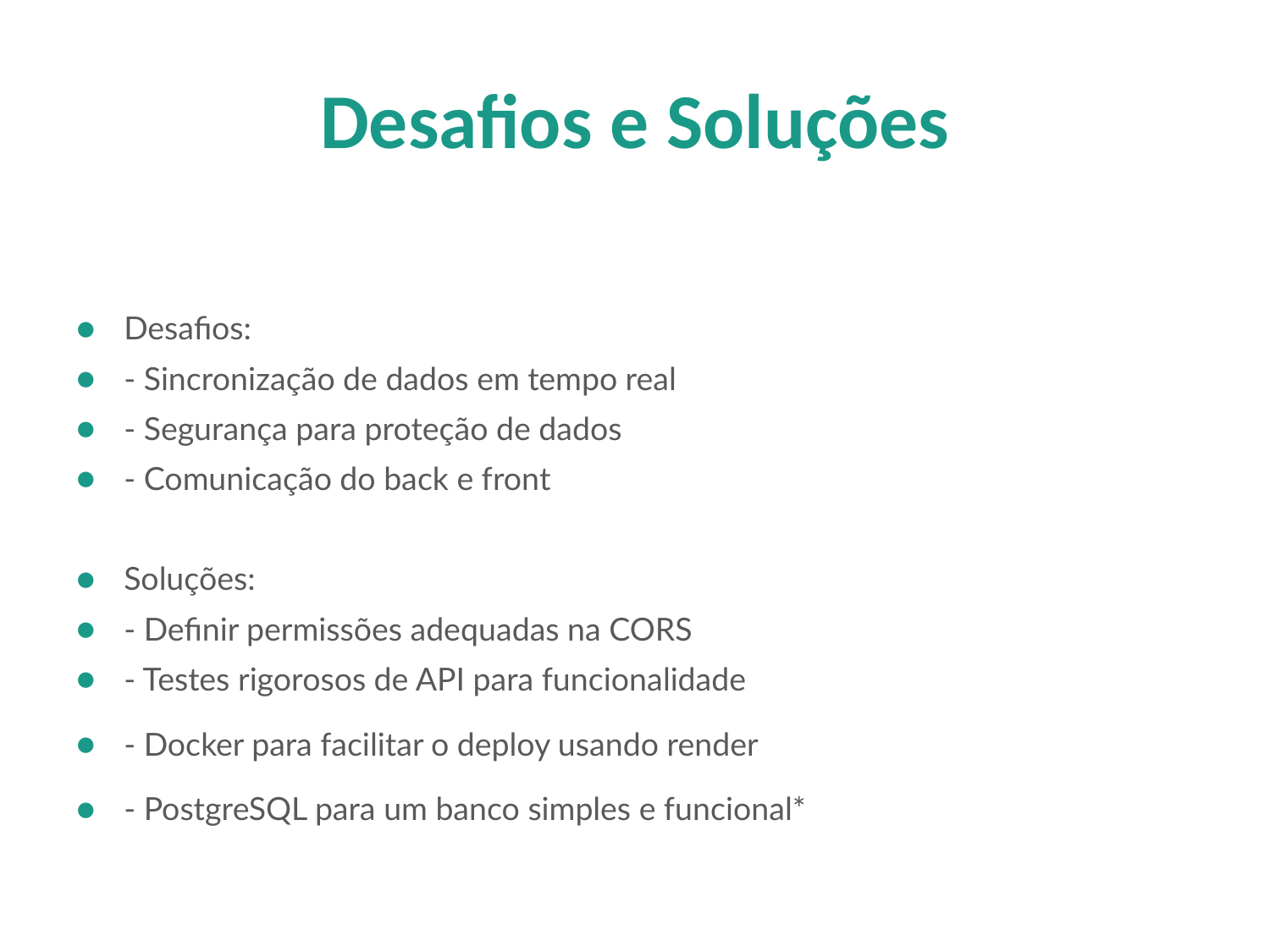

# Desafios e Soluções

Desafios:
- Sincronização de dados em tempo real
- Segurança para proteção de dados
- Comunicação do back e front

Soluções:
- Definir permissões adequadas na CORS
- Testes rigorosos de API para funcionalidade
- Docker para facilitar o deploy usando render
- PostgreSQL para um banco simples e funcional*